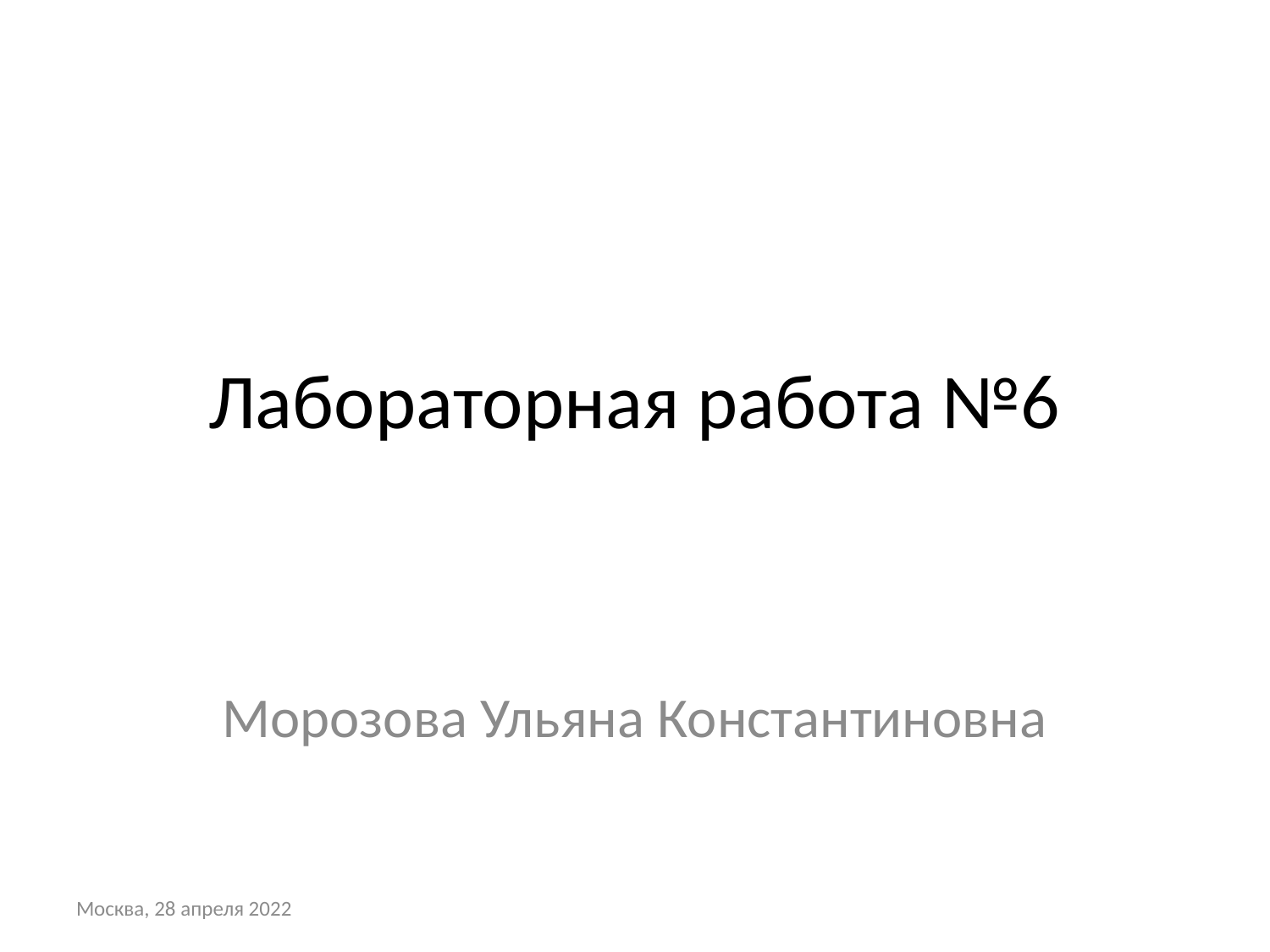

# Лабораторная работа №6
Морозова Ульяна Константиновна
Москва, 28 апреля 2022